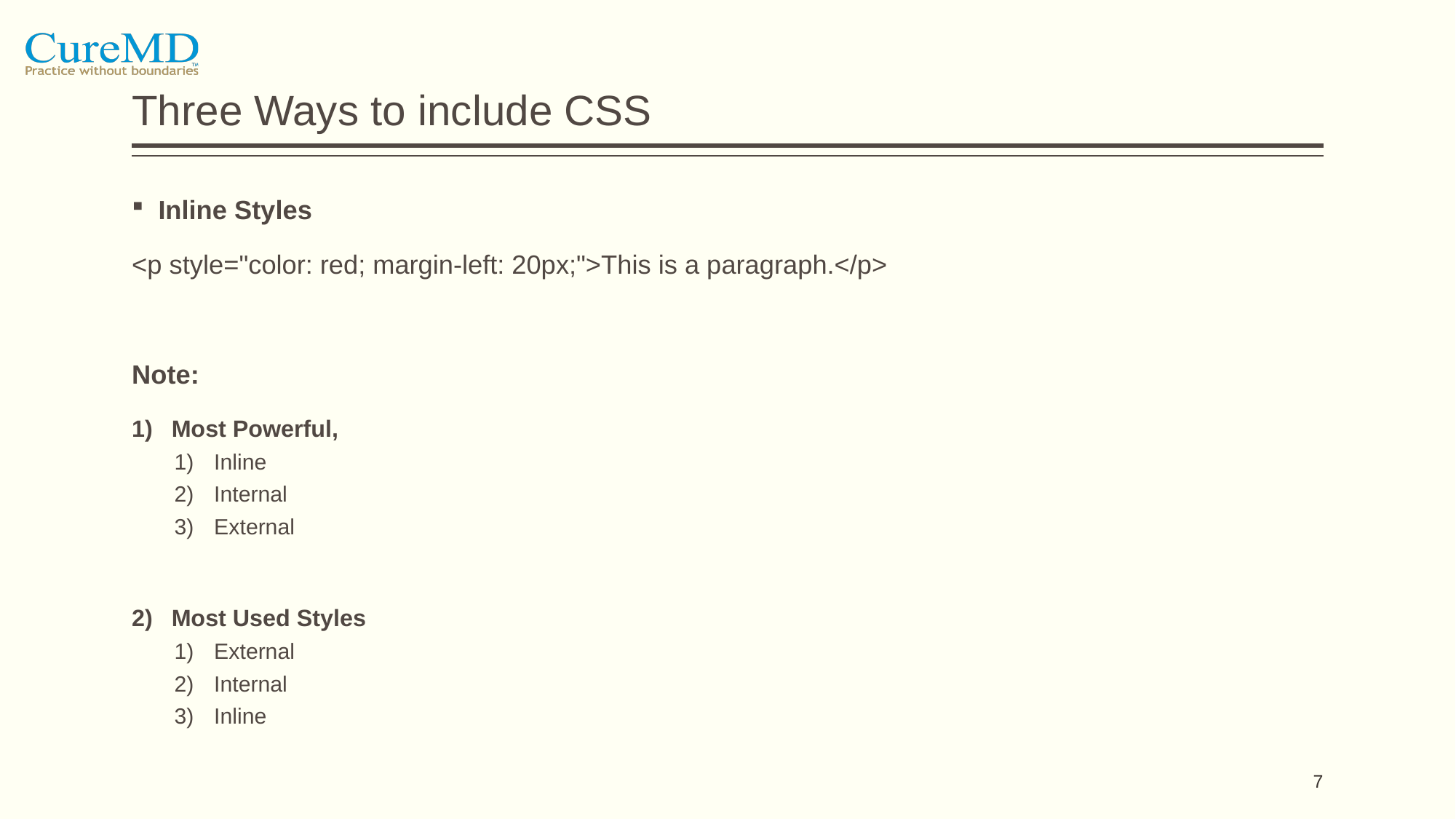

# Three Ways to include CSS
Inline Styles
<p style="color: red; margin-left: 20px;">This is a paragraph.</p>

Note:
Most Powerful,
Inline
Internal
External

Most Used Styles
External
Internal
Inline
7